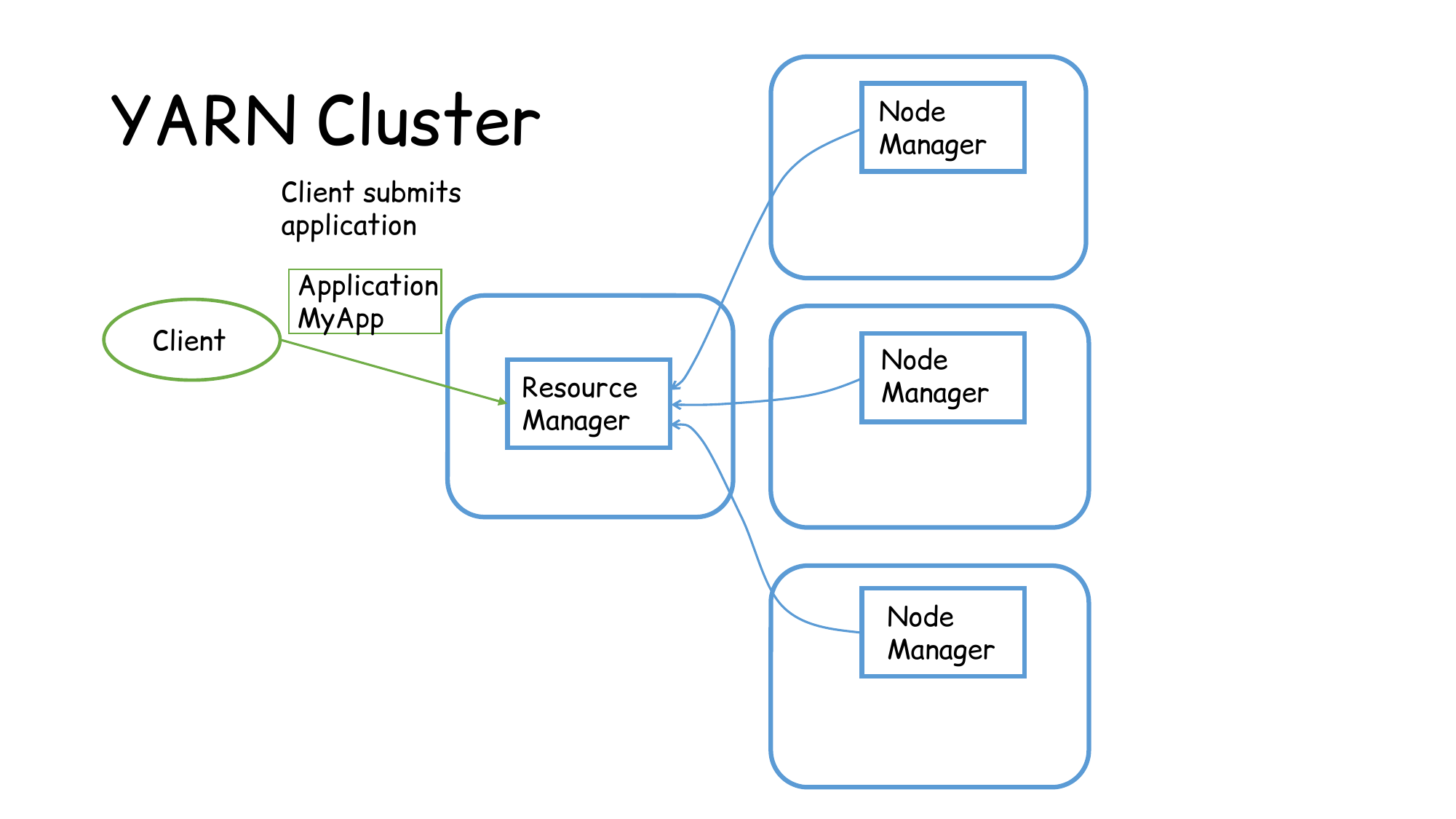

# YARN Cluster

Node
Manager

Client submits application
Application
MyApp

Client

Node
Manager

ResourceManager

Node
Manager